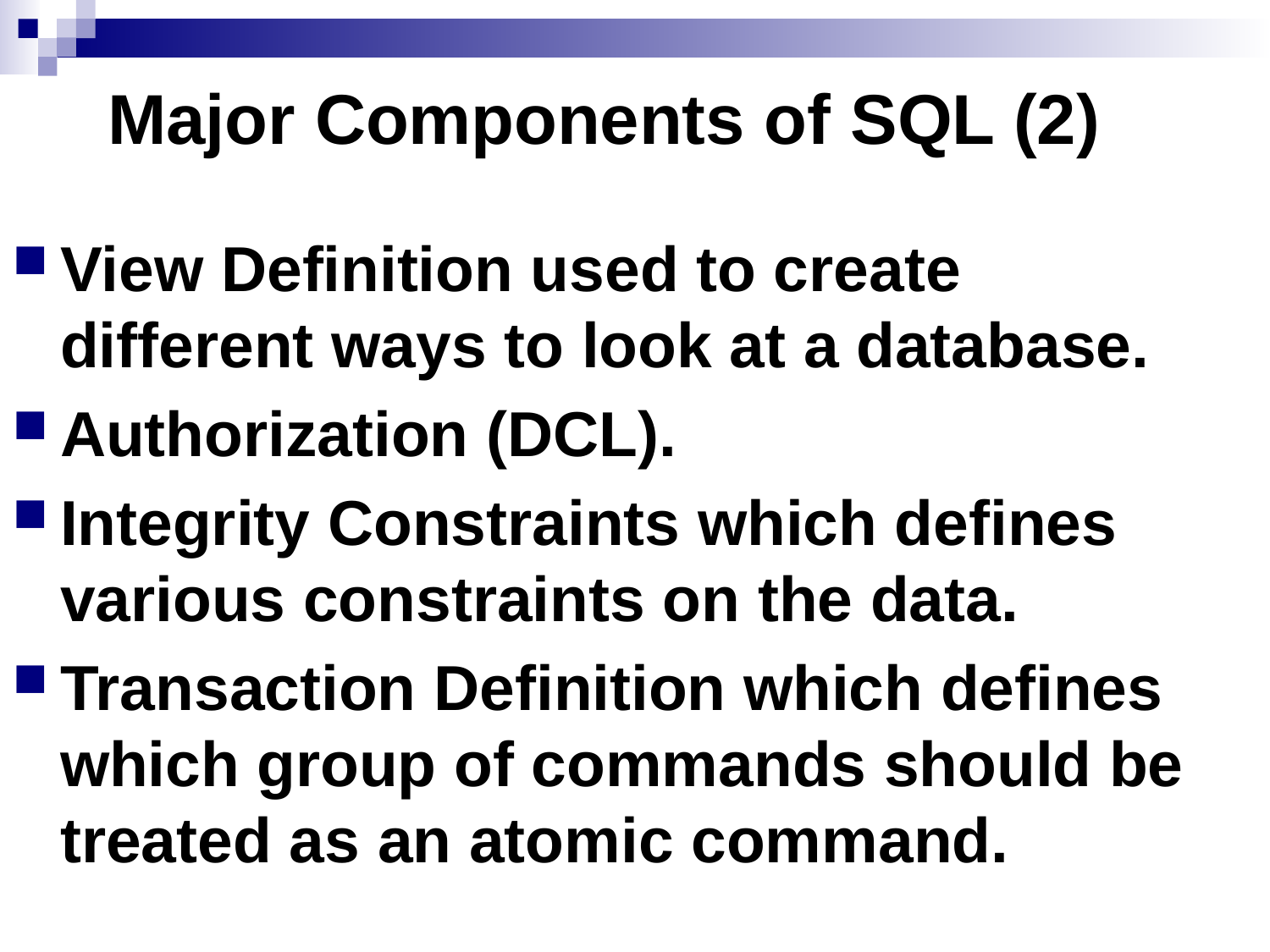

# Major Components of SQL (2)
View Definition used to create different ways to look at a database.
Authorization (DCL).
Integrity Constraints which defines various constraints on the data.
Transaction Definition which defines which group of commands should be treated as an atomic command.